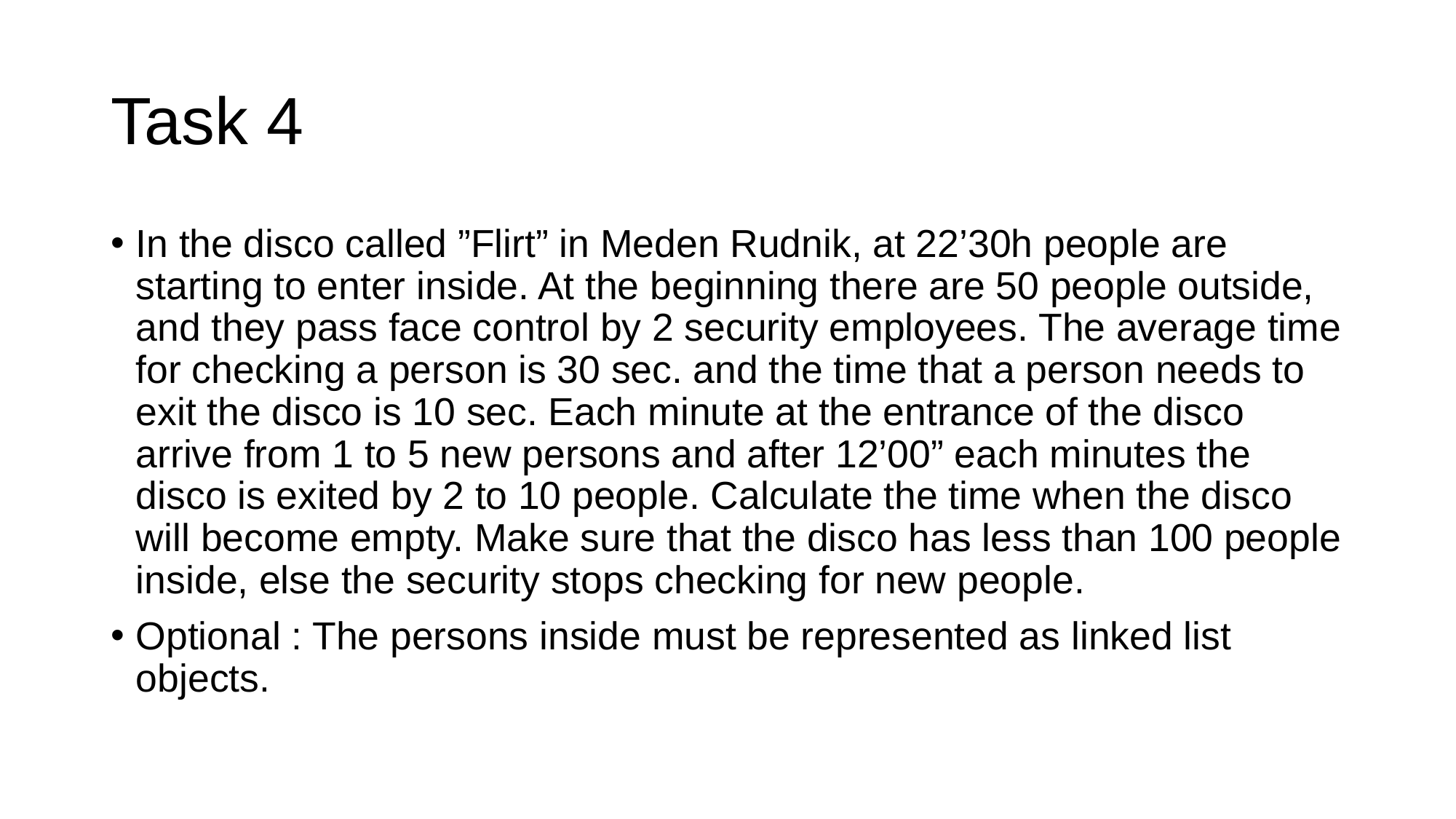

# Task 4
In the disco called ”Flirt” in Meden Rudnik, at 22’30h people are starting to enter inside. At the beginning there are 50 people outside, and they pass face control by 2 security employees. The average time for checking a person is 30 sec. and the time that a person needs to exit the disco is 10 sec. Each minute at the entrance of the disco arrive from 1 to 5 new persons and after 12’00” each minutes the disco is exited by 2 to 10 people. Calculate the time when the disco will become empty. Make sure that the disco has less than 100 people inside, else the security stops checking for new people.
Optional : The persons inside must be represented as linked list objects.